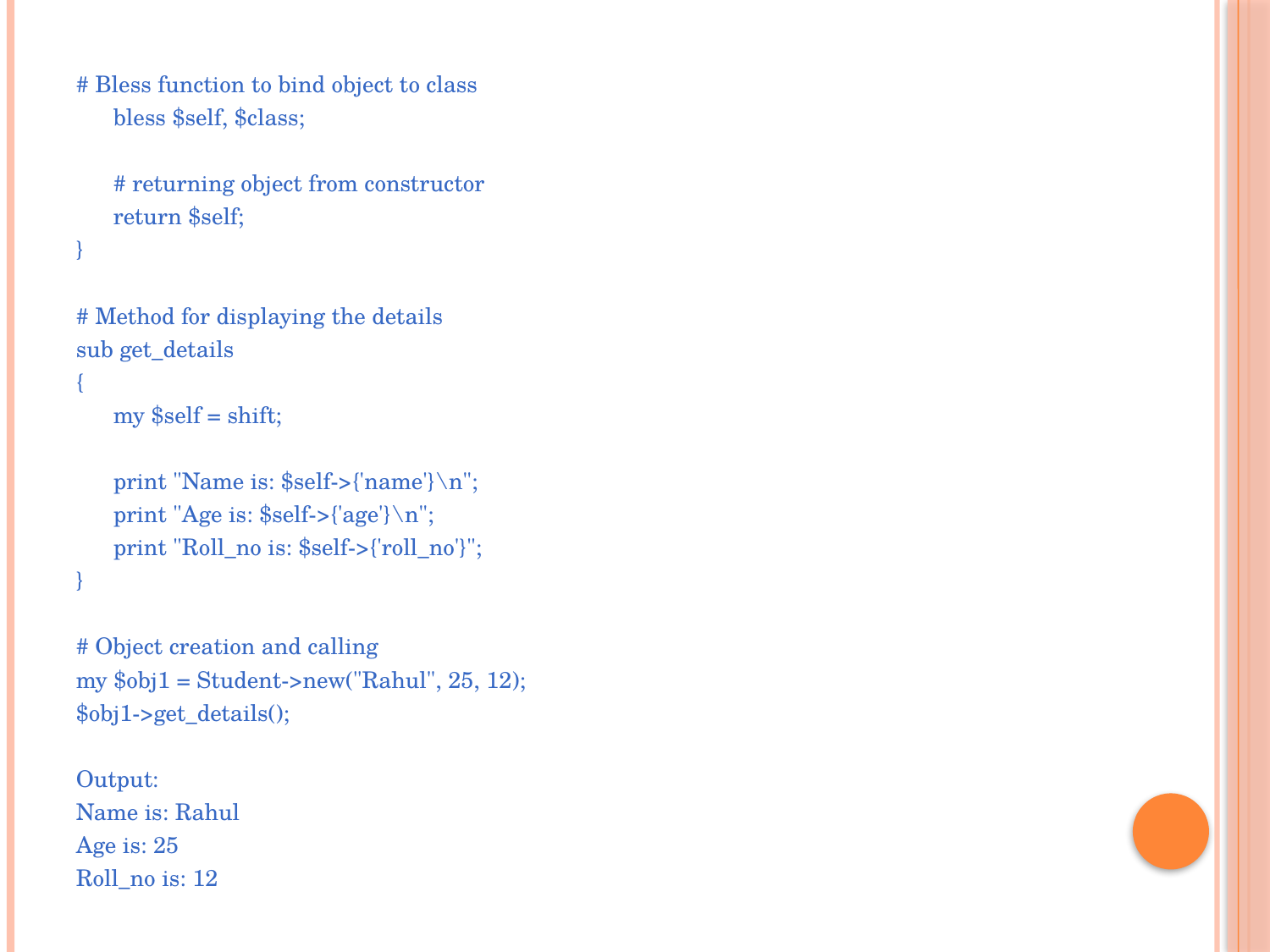

# Bless function to bind object to class
	bless $self, $class;

	# returning object from constructor
	return $self;
}

# Method for displaying the details
sub get_details
{
	my $self = shift;

	print "Name is: $self->{'name'}\n";
	print "Age is: $self->{'age'}\n";
	print "Roll_no is: $self->{'roll_no'}";
}

# Object creation and calling
my $obj1 = Student->new("Rahul", 25, 12);
$obj1->get_details();

Output:
Name is: Rahul
Age is: 25
Roll_no is: 12